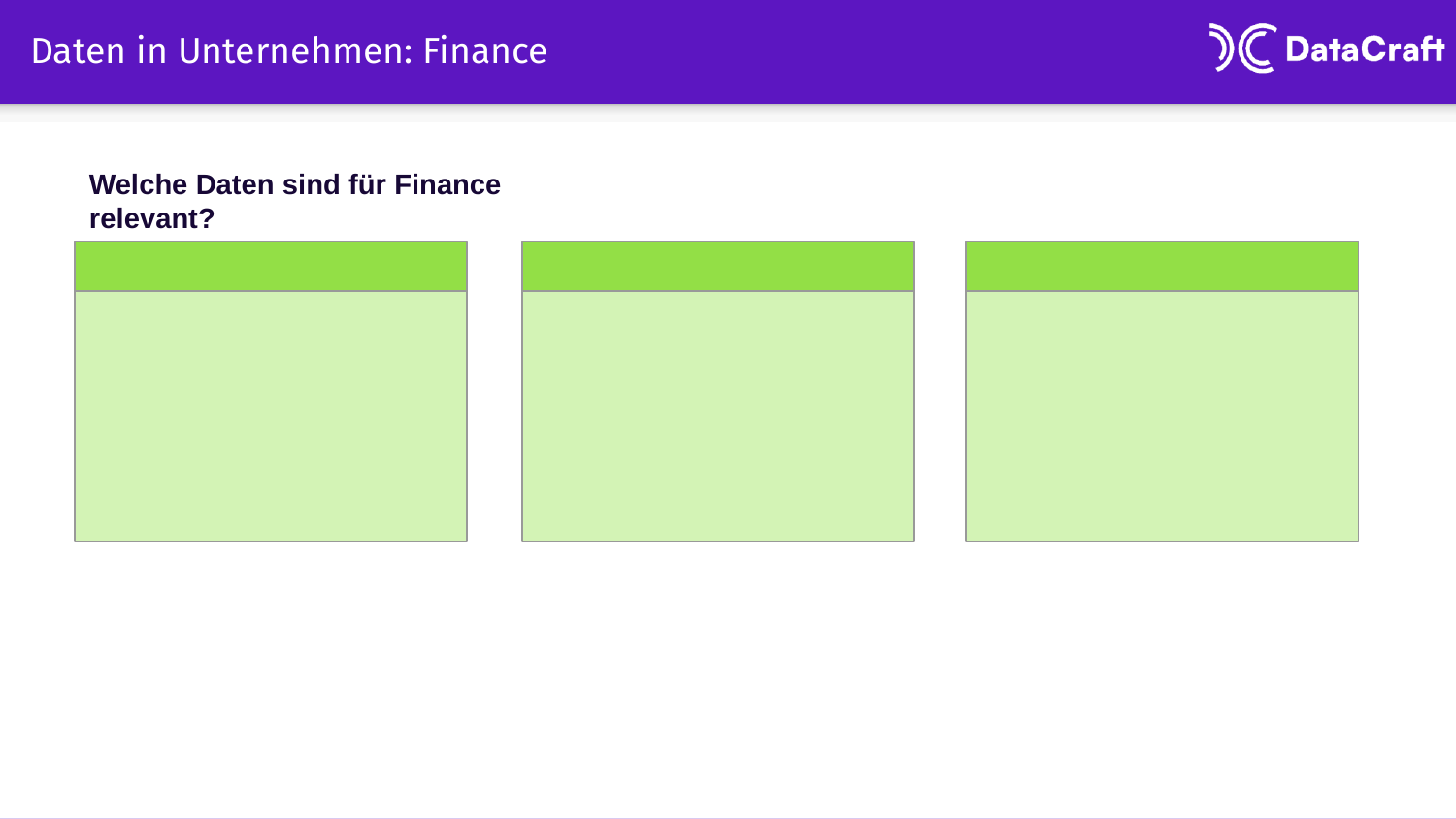

Daten in Unternehmen: Finance
Welche Daten sind für Finance relevant?